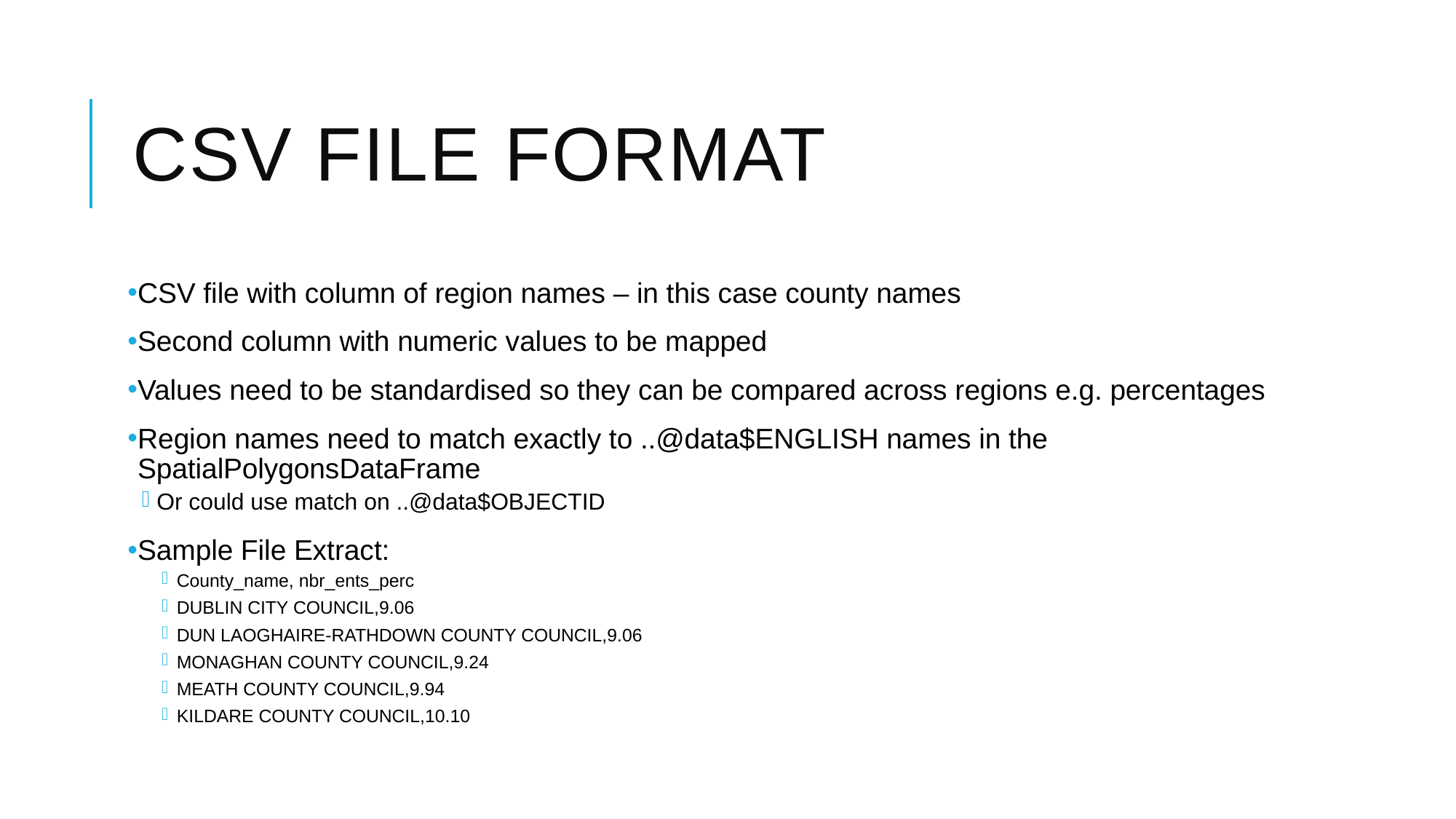

# CSV file format
CSV file with column of region names – in this case county names
Second column with numeric values to be mapped
Values need to be standardised so they can be compared across regions e.g. percentages
Region names need to match exactly to ..@data$ENGLISH names in the SpatialPolygonsDataFrame
Or could use match on ..@data$OBJECTID
Sample File Extract:
County_name, nbr_ents_perc
DUBLIN CITY COUNCIL,9.06
DUN LAOGHAIRE-RATHDOWN COUNTY COUNCIL,9.06
MONAGHAN COUNTY COUNCIL,9.24
MEATH COUNTY COUNCIL,9.94
KILDARE COUNTY COUNCIL,10.10